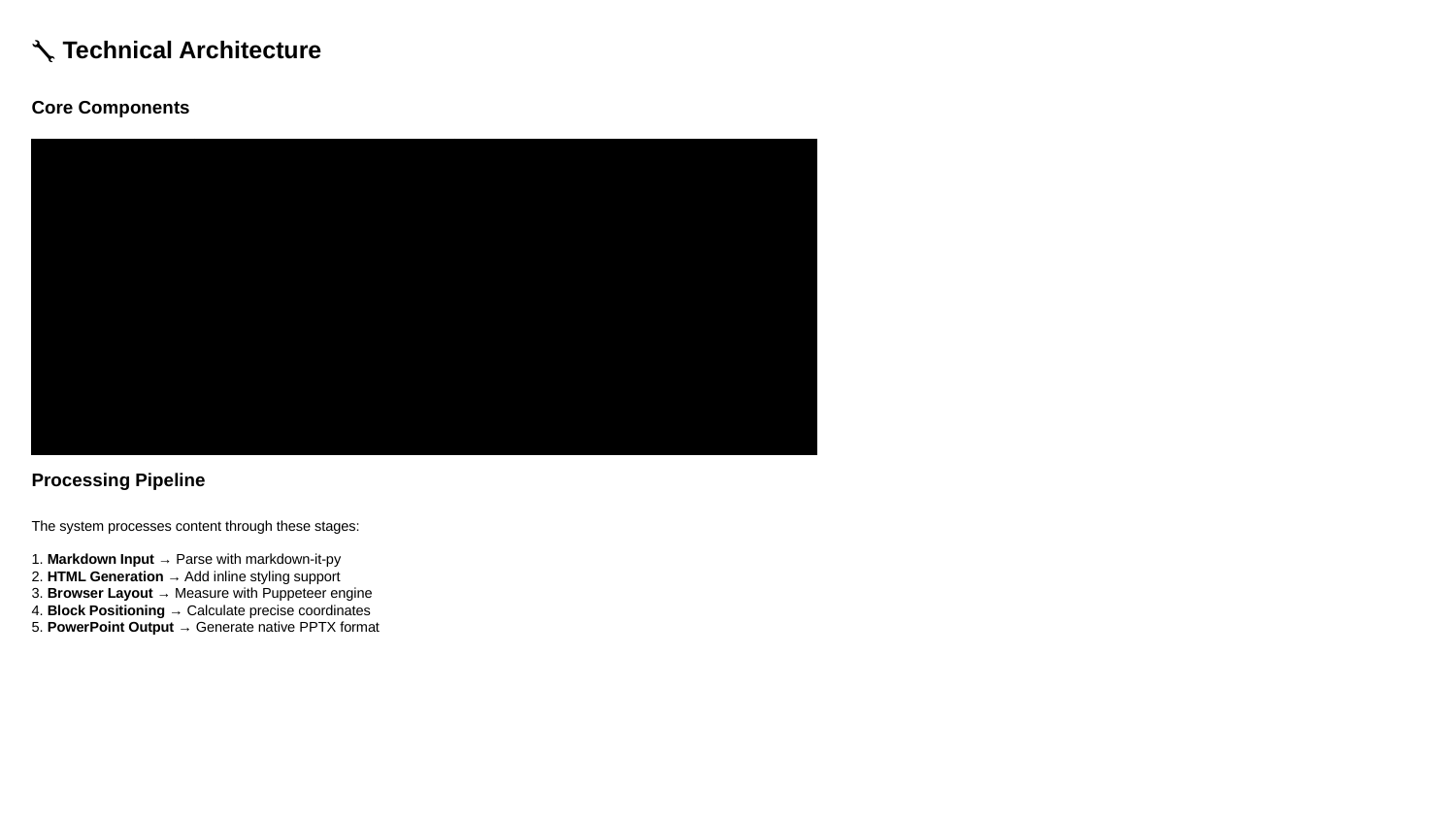

🔧 Technical Architecture
Core Components

| Component | Responsibility | Key Features |
| --- | --- | --- |
| MarkdownParser | Parse markdown to HTML | Enhanced with markdown-it-py, custom syntax support |
| LayoutEngine | Measure and position elements | Browser-based measurement, accurate pagination |
| PPTXRenderer | Generate PowerPoint files | Native table support, theme-aware styling |
| ThemeLoader | Manage visual themes | CSS-based configuration, font size synchronization |
Processing Pipeline
The system processes content through these stages:
1. Markdown Input → Parse with markdown-it-py
2. HTML Generation → Add inline styling support
3. Browser Layout → Measure with Puppeteer engine
4. Block Positioning → Calculate precise coordinates
5. PowerPoint Output → Generate native PPTX format